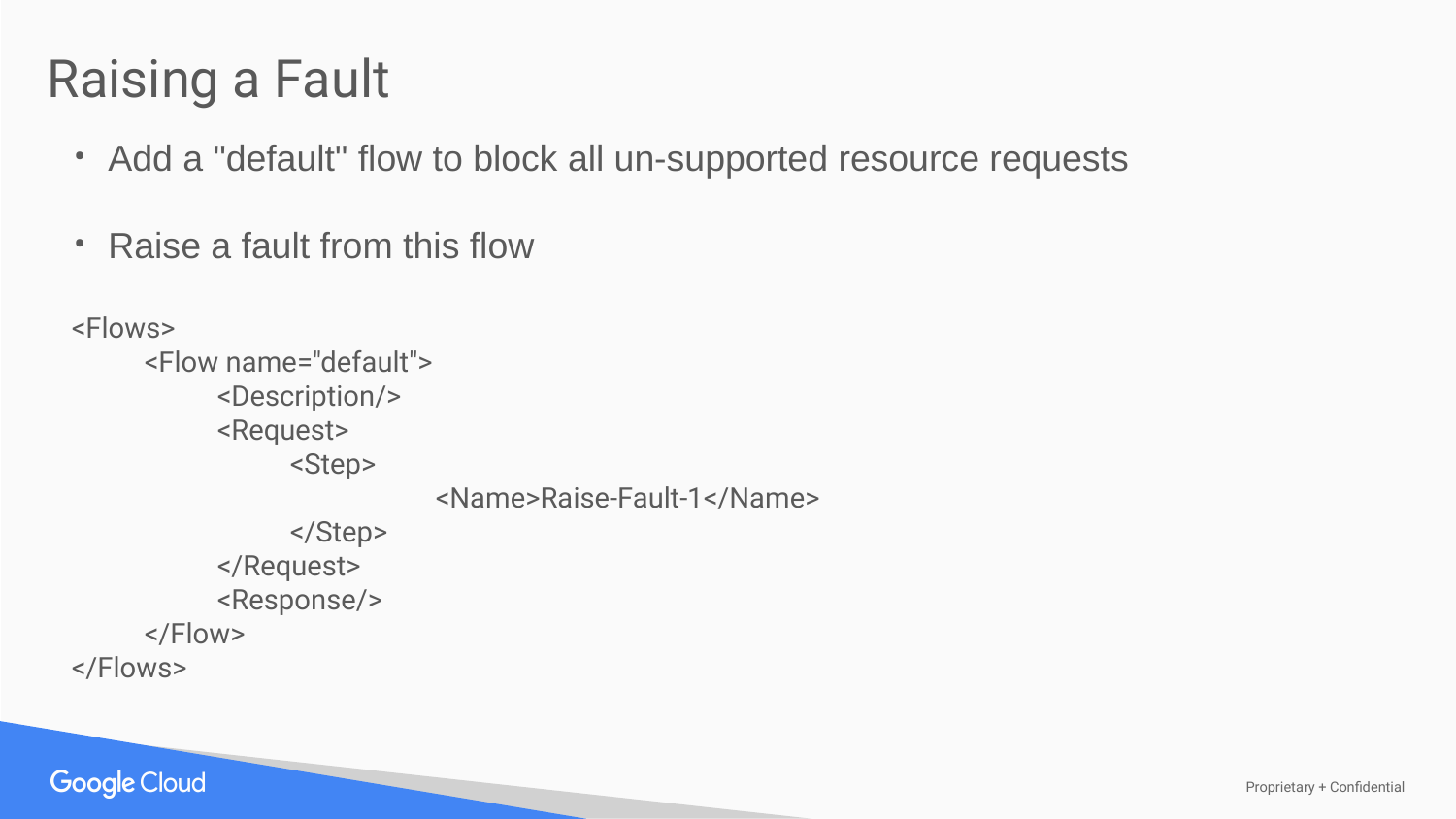

Raising a Fault
Add a "default" flow to block all un-supported resource requests

Raise a fault from this flow

<Flows>
<Flow name="default">
<Description/>
<Request>
<Step>
	<Name>Raise-Fault-1</Name>
</Step>
</Request>
<Response/>
</Flow>
</Flows>